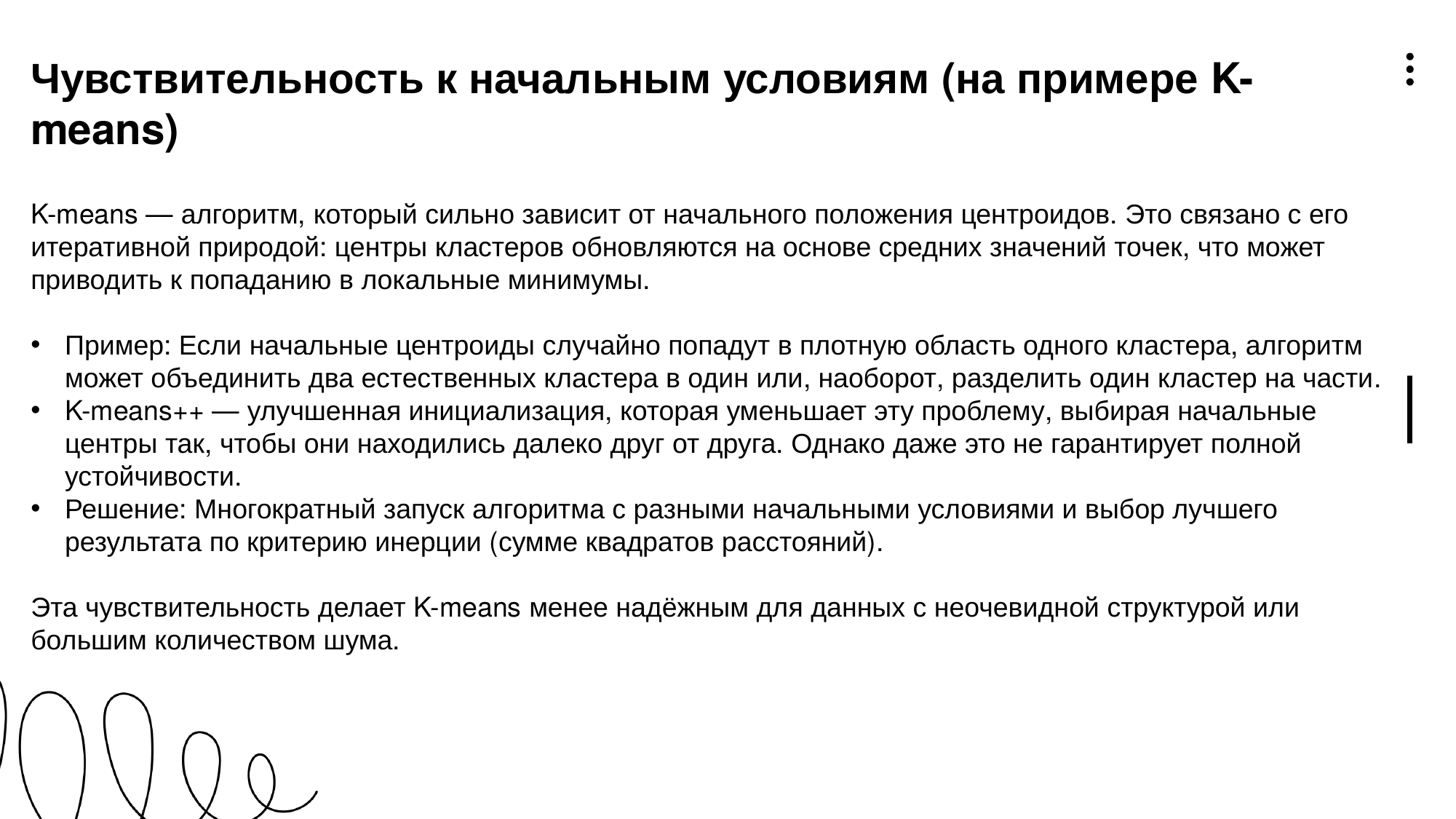

Чувствительность к начальным условиям (на примере K-means)
K-means — алгоритм, который сильно зависит от начального положения центроидов. Это связано с его итеративной природой: центры кластеров обновляются на основе средних значений точек, что может приводить к попаданию в локальные минимумы.
Пример: Если начальные центроиды случайно попадут в плотную область одного кластера, алгоритм может объединить два естественных кластера в один или, наоборот, разделить один кластер на части.
K-means++ — улучшенная инициализация, которая уменьшает эту проблему, выбирая начальные центры так, чтобы они находились далеко друг от друга. Однако даже это не гарантирует полной устойчивости.
Решение: Многократный запуск алгоритма с разными начальными условиями и выбор лучшего результата по критерию инерции (сумме квадратов расстояний).
Эта чувствительность делает K-means менее надёжным для данных с неочевидной структурой или большим количеством шума.